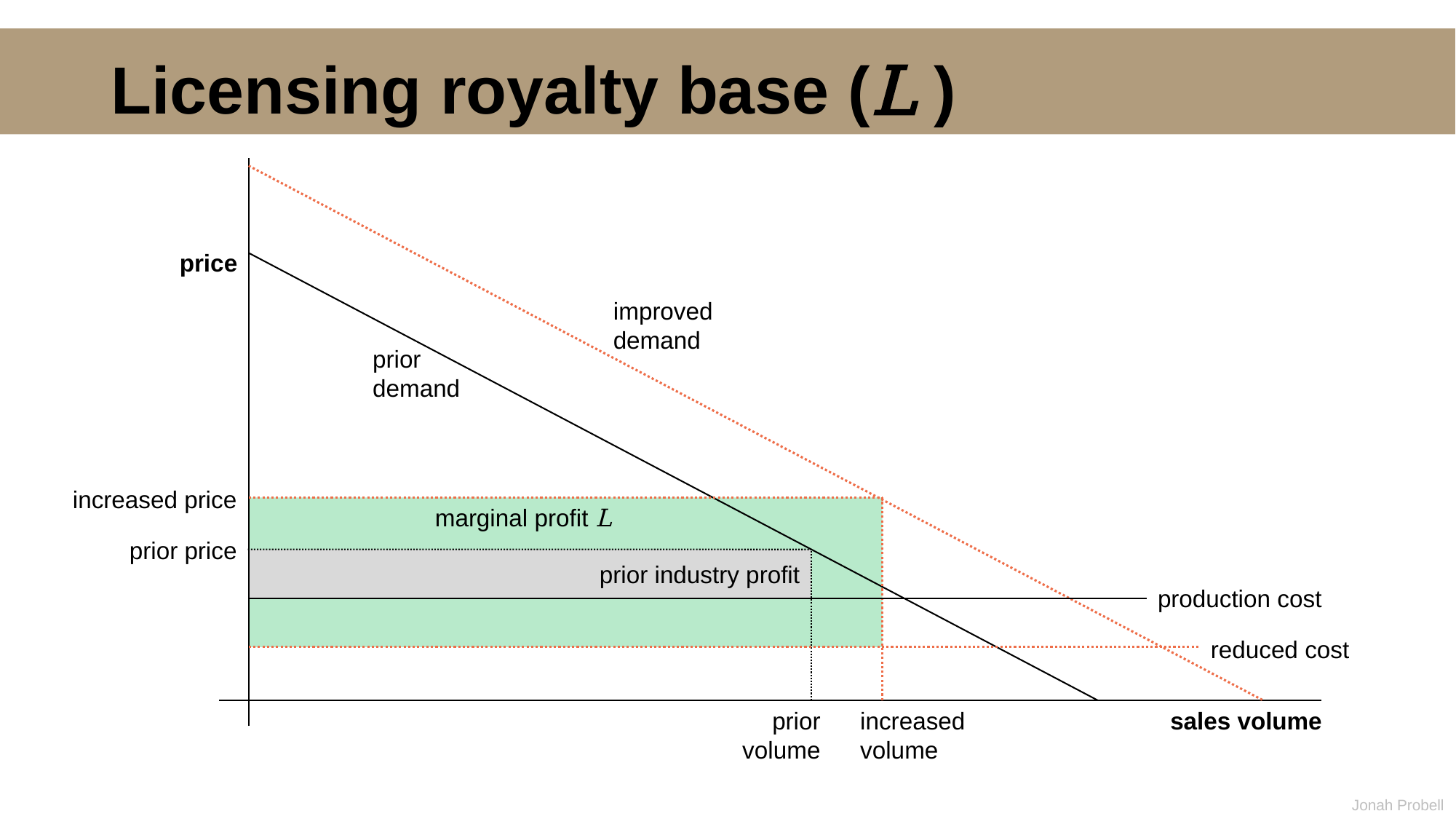

# Licensing royalty base (L )
price
improved demand
prior
demand
increased price
marginal profit L
prior price
prior industry profit
production cost

reduced cost
prior
volume
increased
volume
sales volume